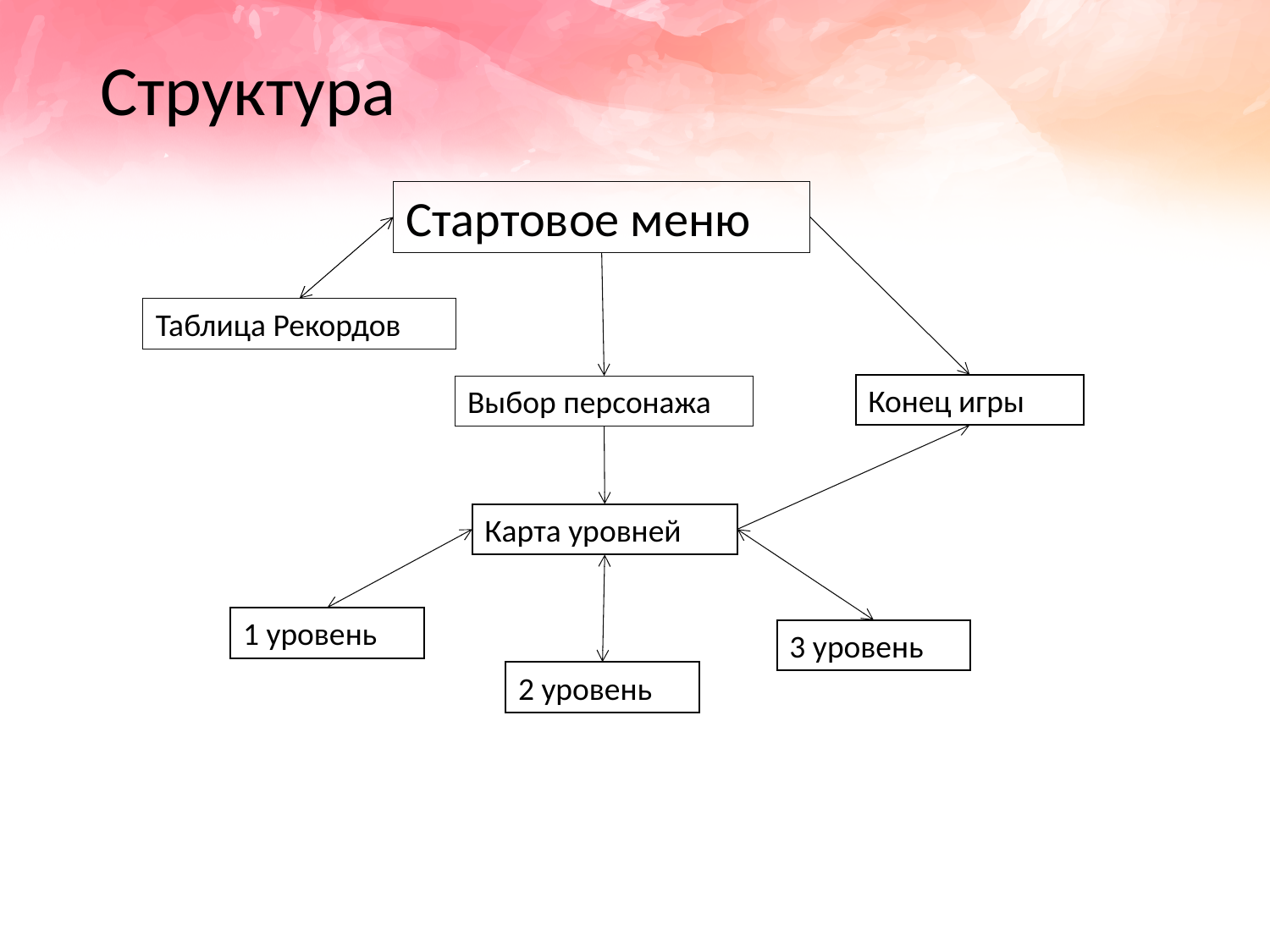

# Структура
Стартовое меню
Таблица Рекордов
Конец игры
Выбор персонажа
Карта уровней
1 уровень
3 уровень
2 уровень